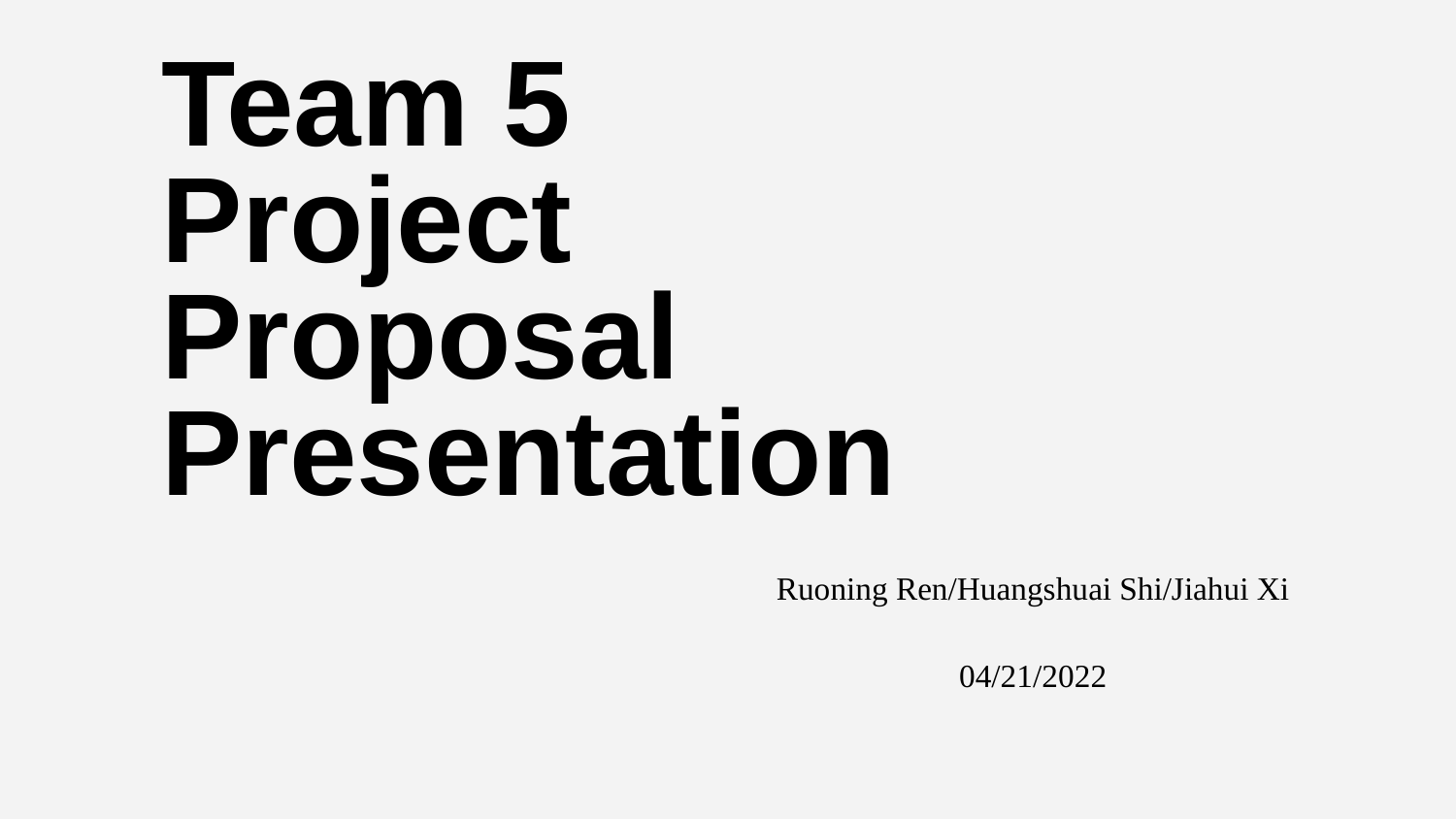

# Team 5
Project Proposal Presentation
Ruoning Ren/Huangshuai Shi/Jiahui Xi
04/21/2022